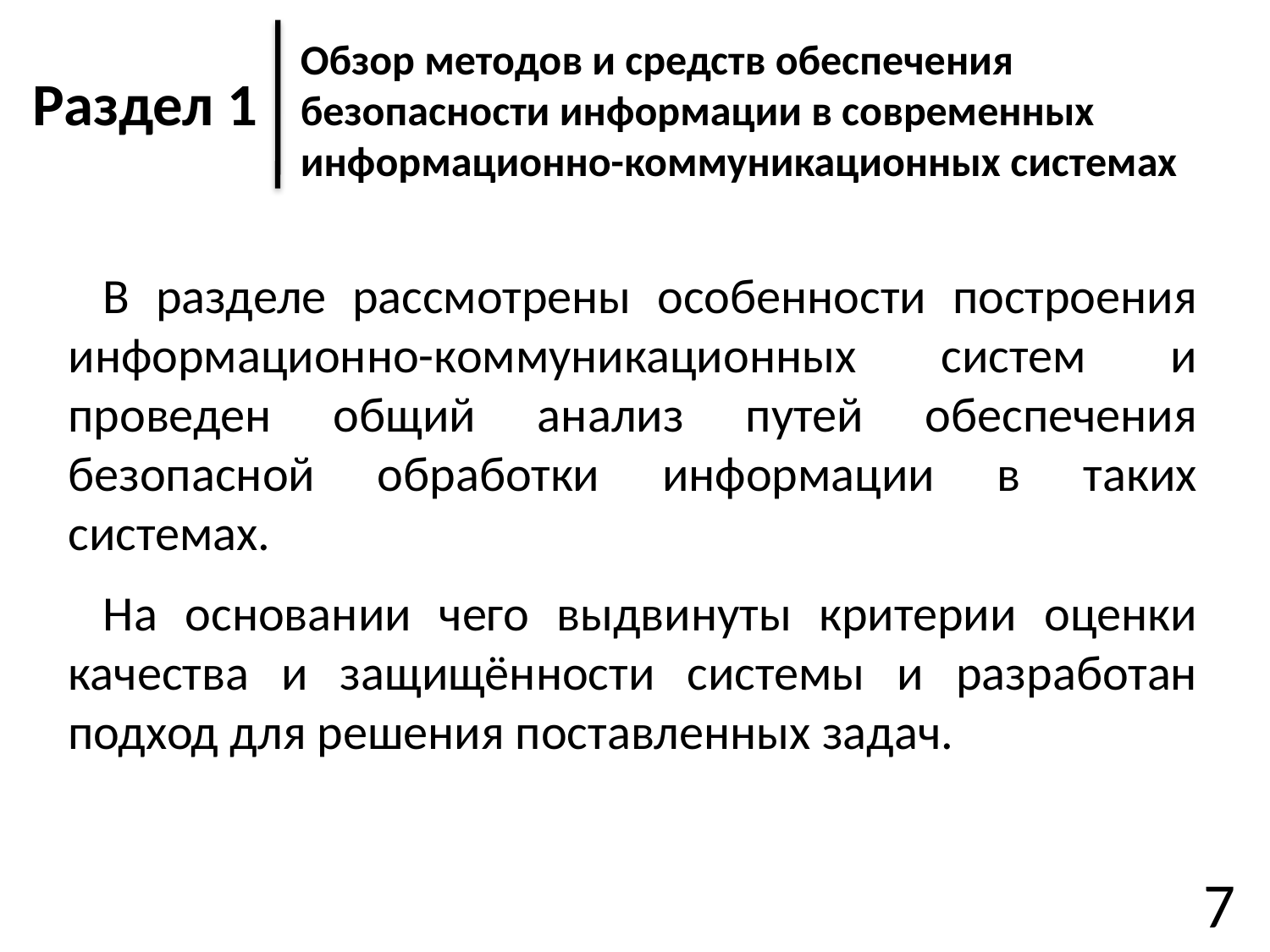

Обзор методов и средств обеспечения безопасности информации в современных информационно-коммуникационных системах
Раздел 1
В разделе рассмотрены особенности построения информационно-коммуникационных систем и проведен общий анализ путей обеспечения безопасной обработки информации в таких системах.
На основании чего выдвинуты критерии оценки качества и защищённости системы и разработан подход для решения поставленных задач.
7